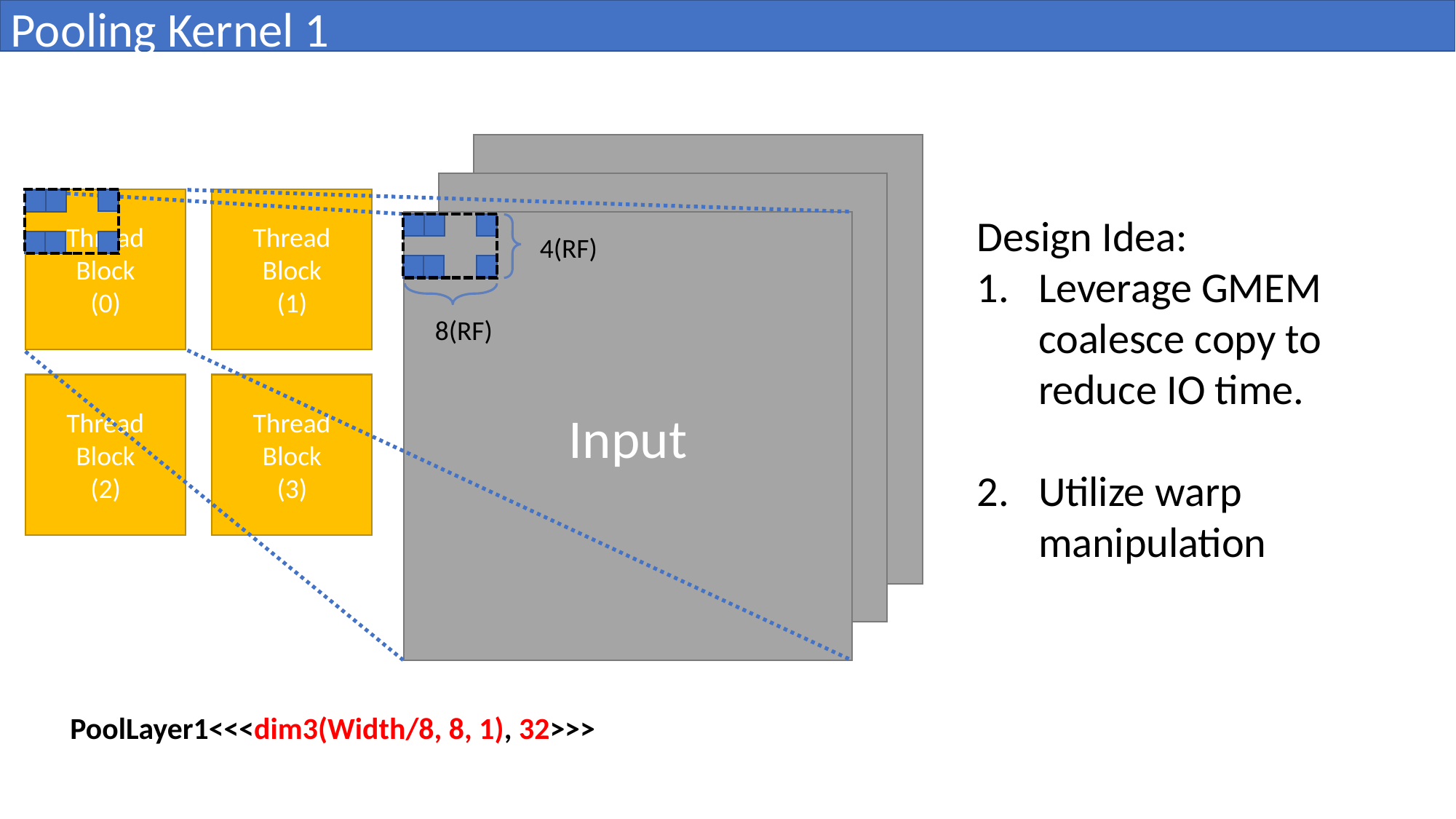

Pooling Kernel 1

Output
Output
Thread Block
(0)
Thread Block
(1)

Design Idea:
Leverage GMEM coalesce copy to reduce IO time.

Utilize warp manipulation
Input

4(RF)

8(RF)
Thread Block
(2)
Thread Block
(3)
PoolLayer1<<<dim3(Width/8, 8, 1), 32>>>